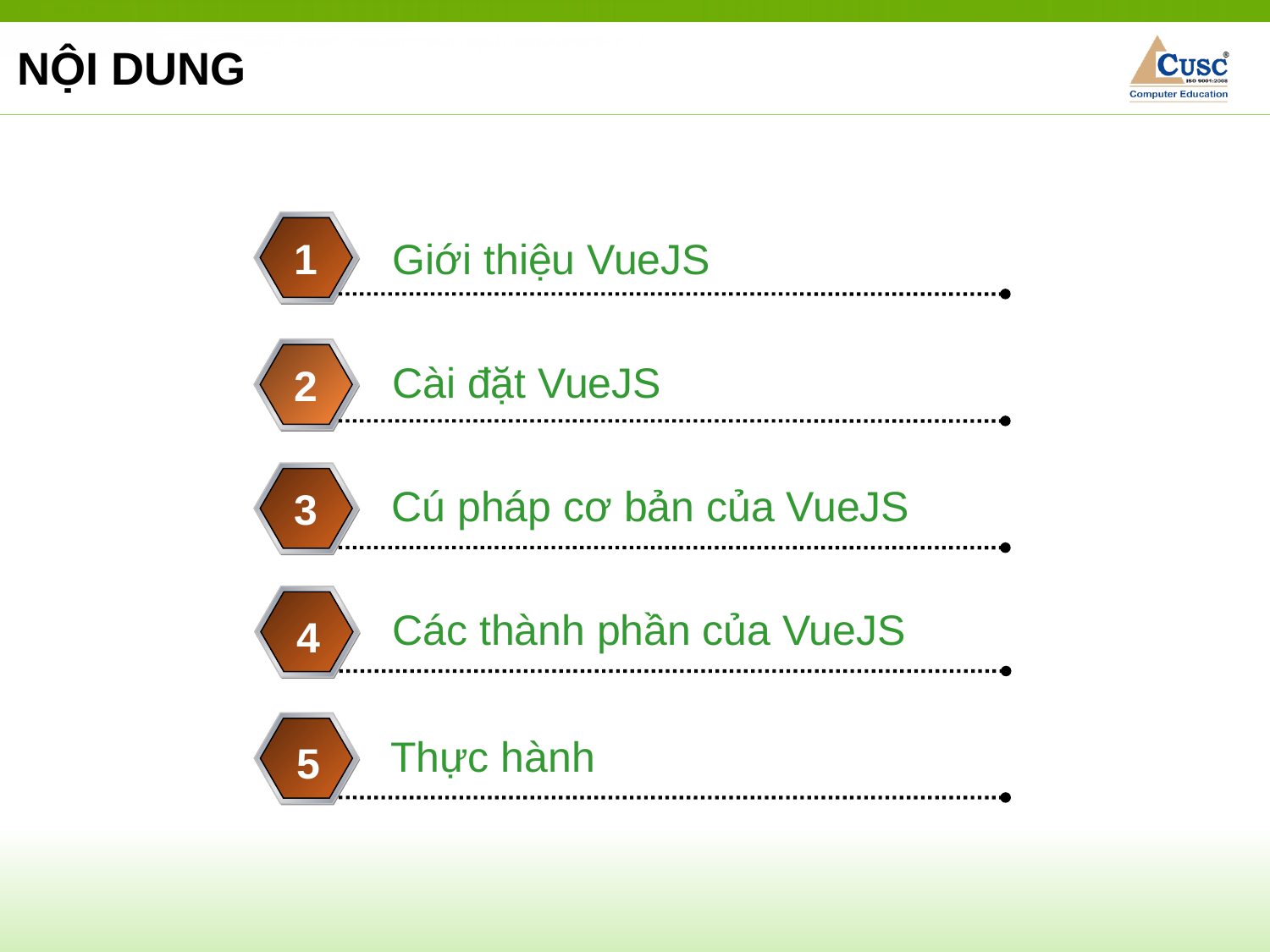

NỘI DUNG

1
Giới thiệu VueJS

Cài đặt VueJS
2

Cú pháp cơ bản của VueJS
3

Các thành phần của VueJS
4

Thực hành
5